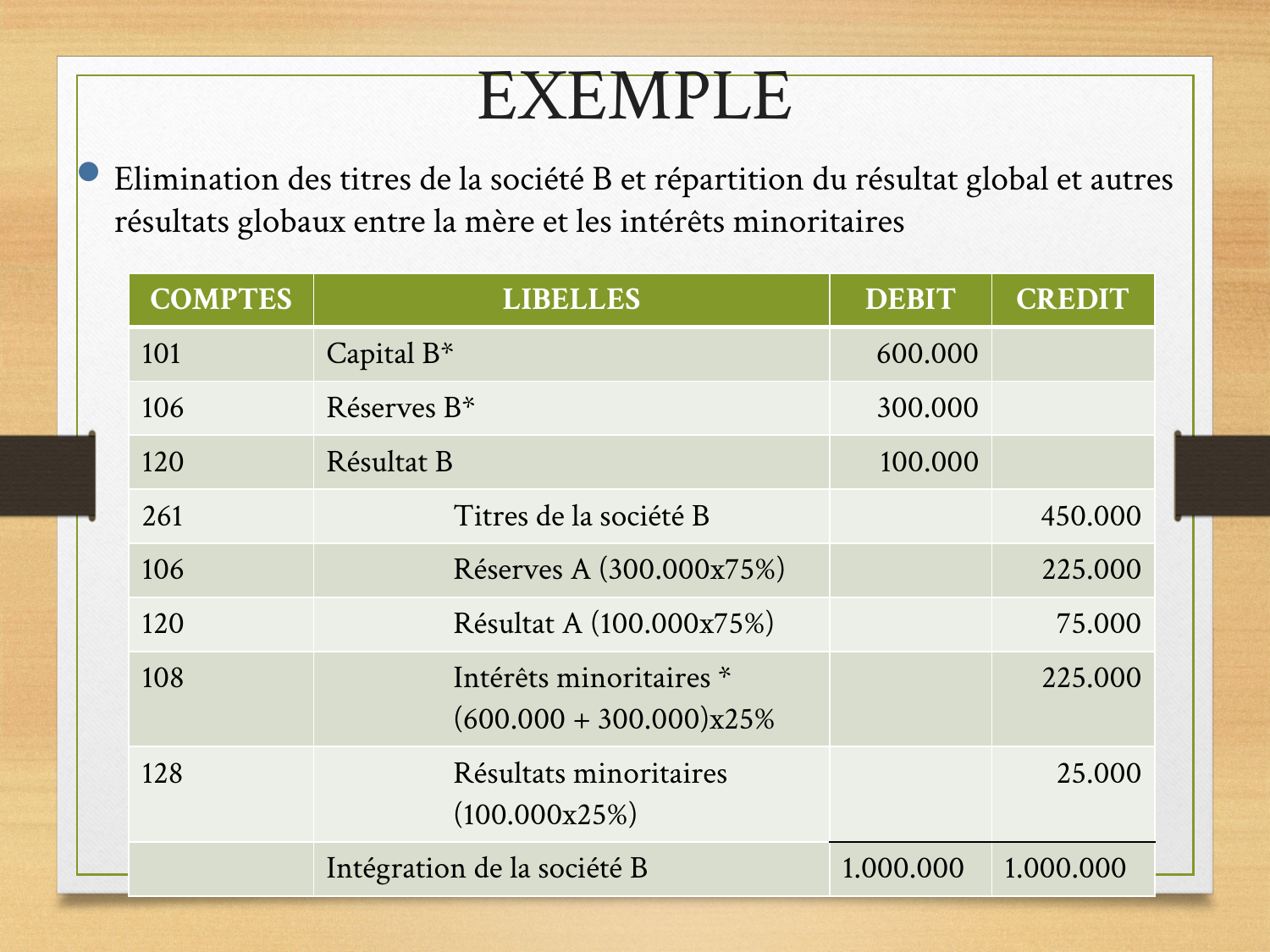

EXEMPLE
Elimination des titres de la société B et répartition du résultat global et autres résultats globaux entre la mère et les intérêts minoritaires
| COMPTES | LIBELLES | DEBIT | CREDIT |
| --- | --- | --- | --- |
| 101 | Capital B\* | 600.000 |  |
| 106 | Réserves B\* | 300.000 |  |
| 120 | Résultat B | 100.000 |  |
| 261 | Titres de la société B |  | 450.000 |
| 106 | Réserves A (300.000x75%) |  | 225.000 |
| 120 | Résultat A (100.000x75%) |  | 75.000 |
| 108 | Intérêts minoritaires \* (600.000 + 300.000)x25% |  | 225.000 |
| 128 | Résultats minoritaires (100.000x25%) |  | 25.000 |
|  | Intégration de la société B | 1.000.000 | 1.000.000 |
25